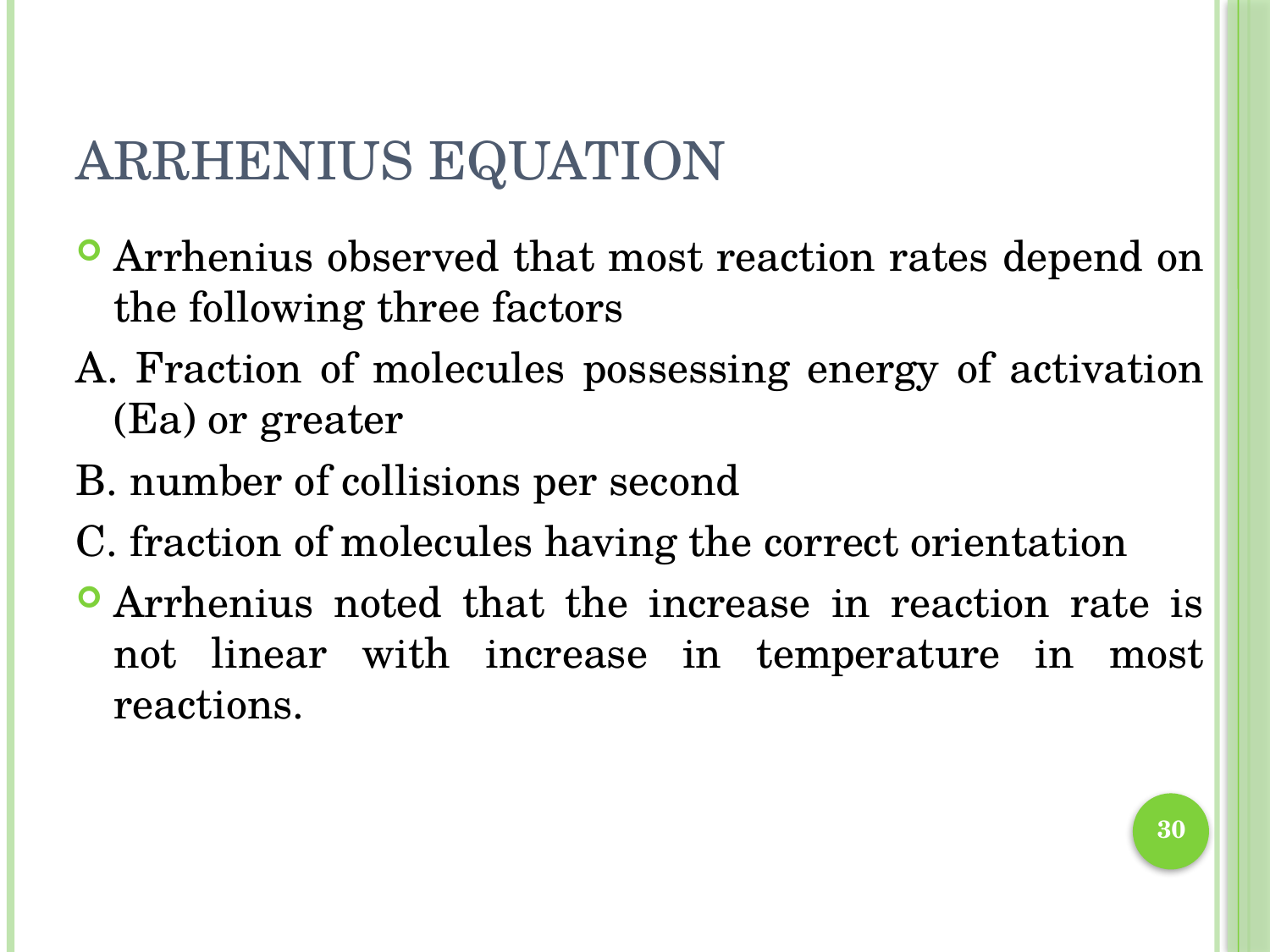

# Arrhenius Equation
Arrhenius observed that most reaction rates depend on the following three factors
A. Fraction of molecules possessing energy of activation (Ea) or greater
B. number of collisions per second
C. fraction of molecules having the correct orientation
Arrhenius noted that the increase in reaction rate is not linear with increase in temperature in most reactions.

30